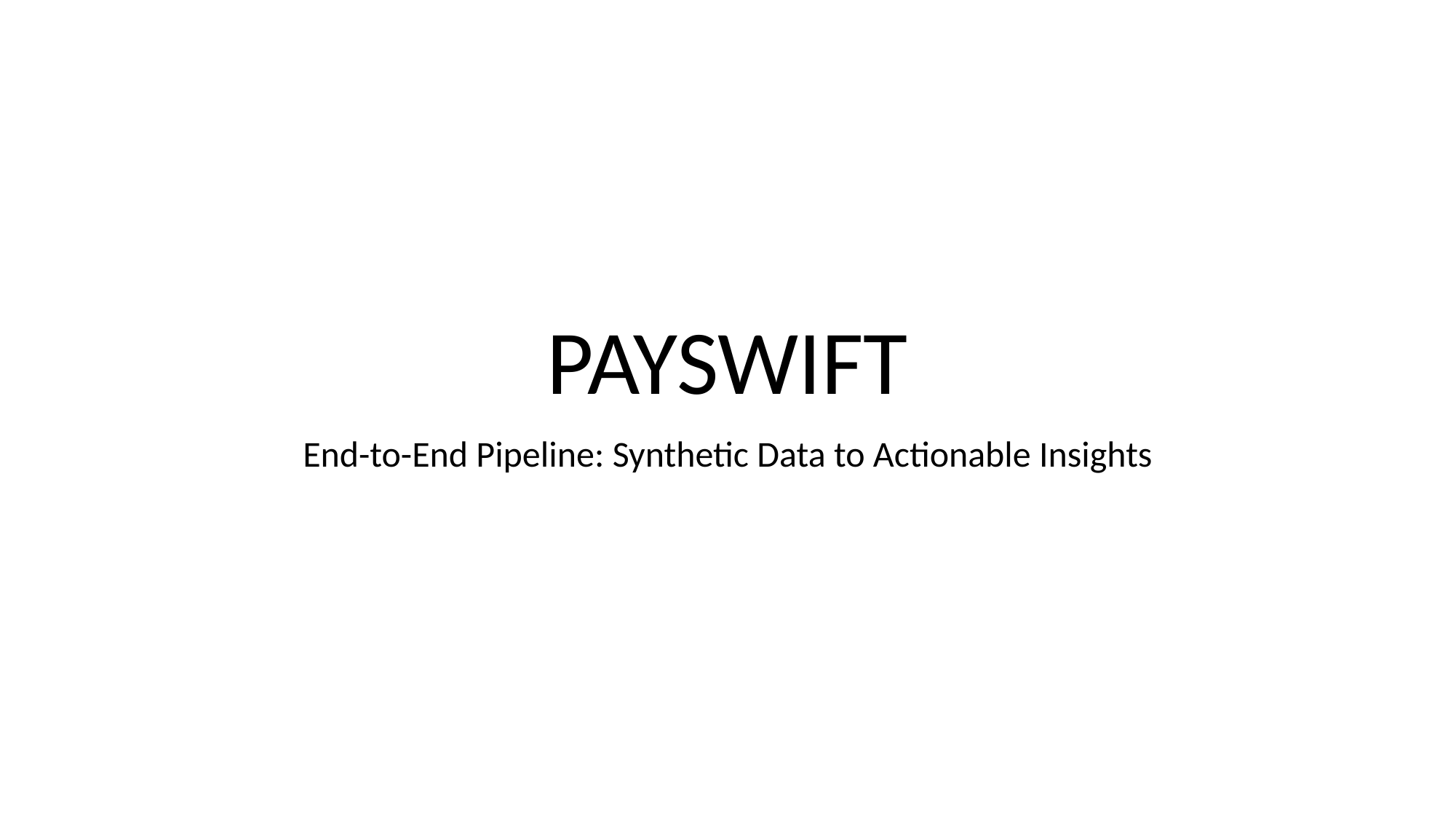

# PAYSWIFT
End-to-End Pipeline: Synthetic Data to Actionable Insights